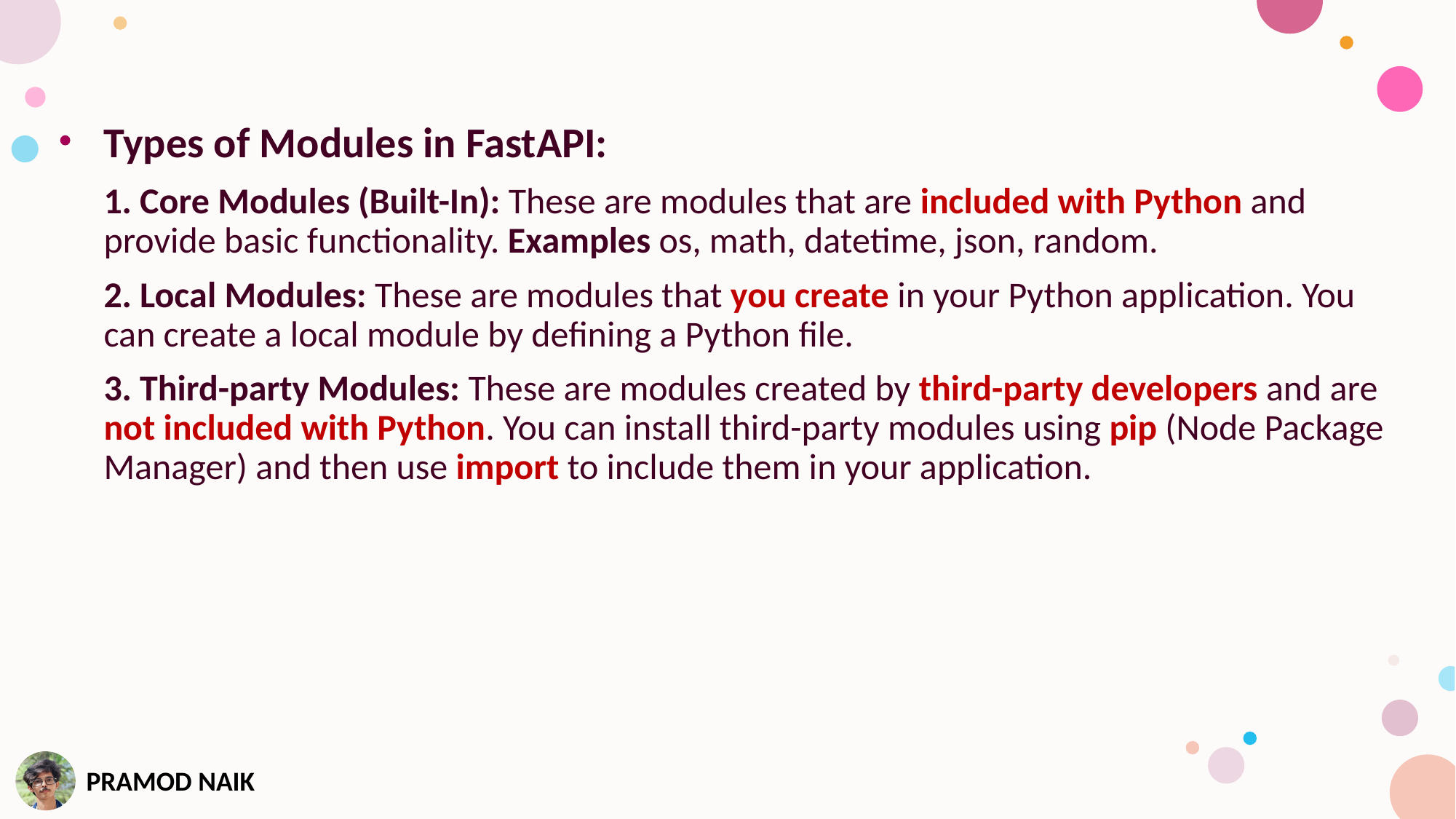

Types of Modules in FastAPI:
1. Core Modules (Built-In): These are modules that are included with Python and provide basic functionality. Examples os, math, datetime, json, random.
2. Local Modules: These are modules that you create in your Python application. You can create a local module by defining a Python file.
3. Third-party Modules: These are modules created by third-party developers and are not included with Python. You can install third-party modules using pip (Node Package Manager) and then use import to include them in your application.